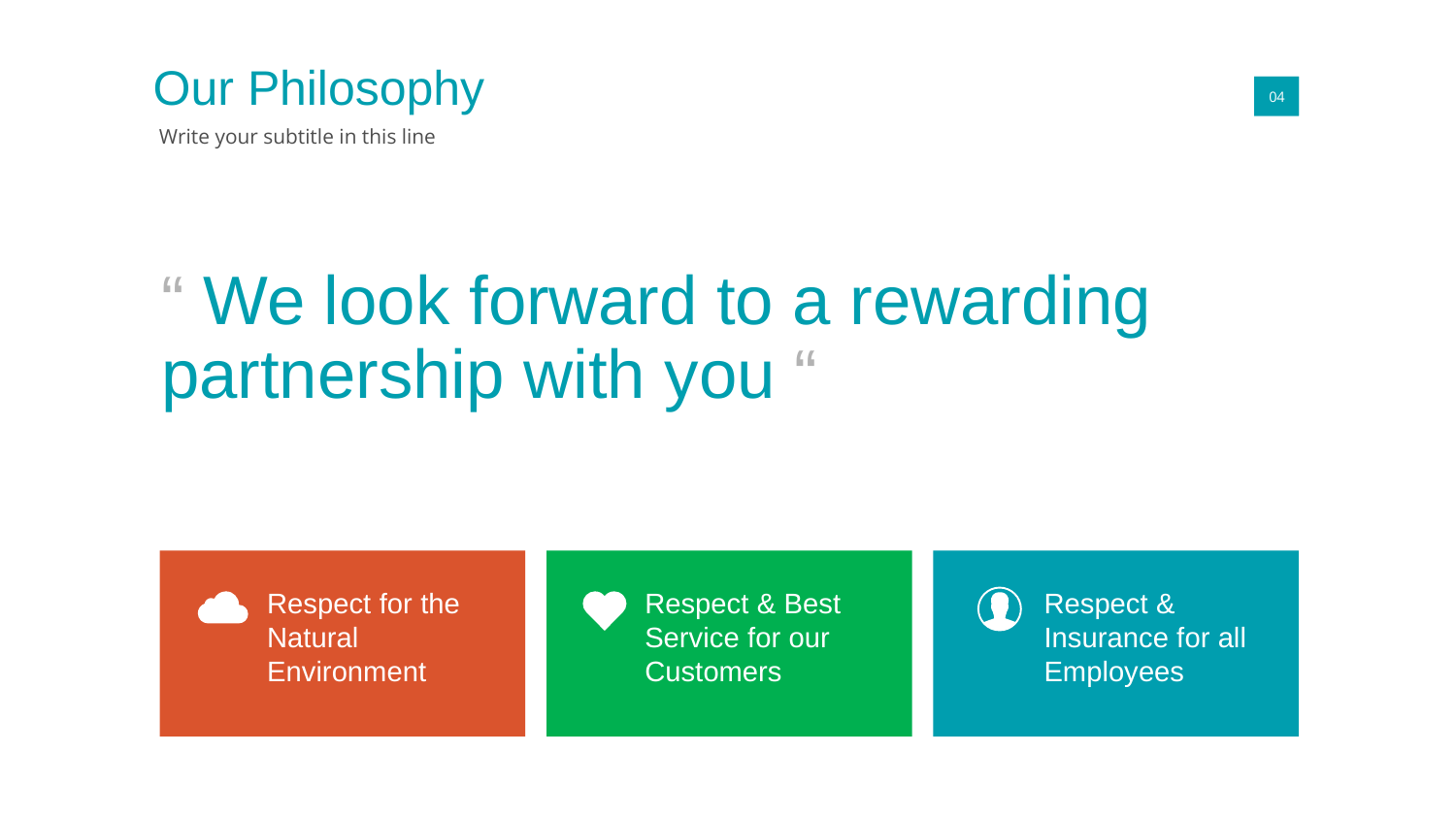

Our Philosophy

01
04
Write your subtitle in this line
“ We look forward to a rewarding partnership with you “

Respect for the Natural Environment

Respect & Best Service for our Customers

Respect & Insurance for all Employees